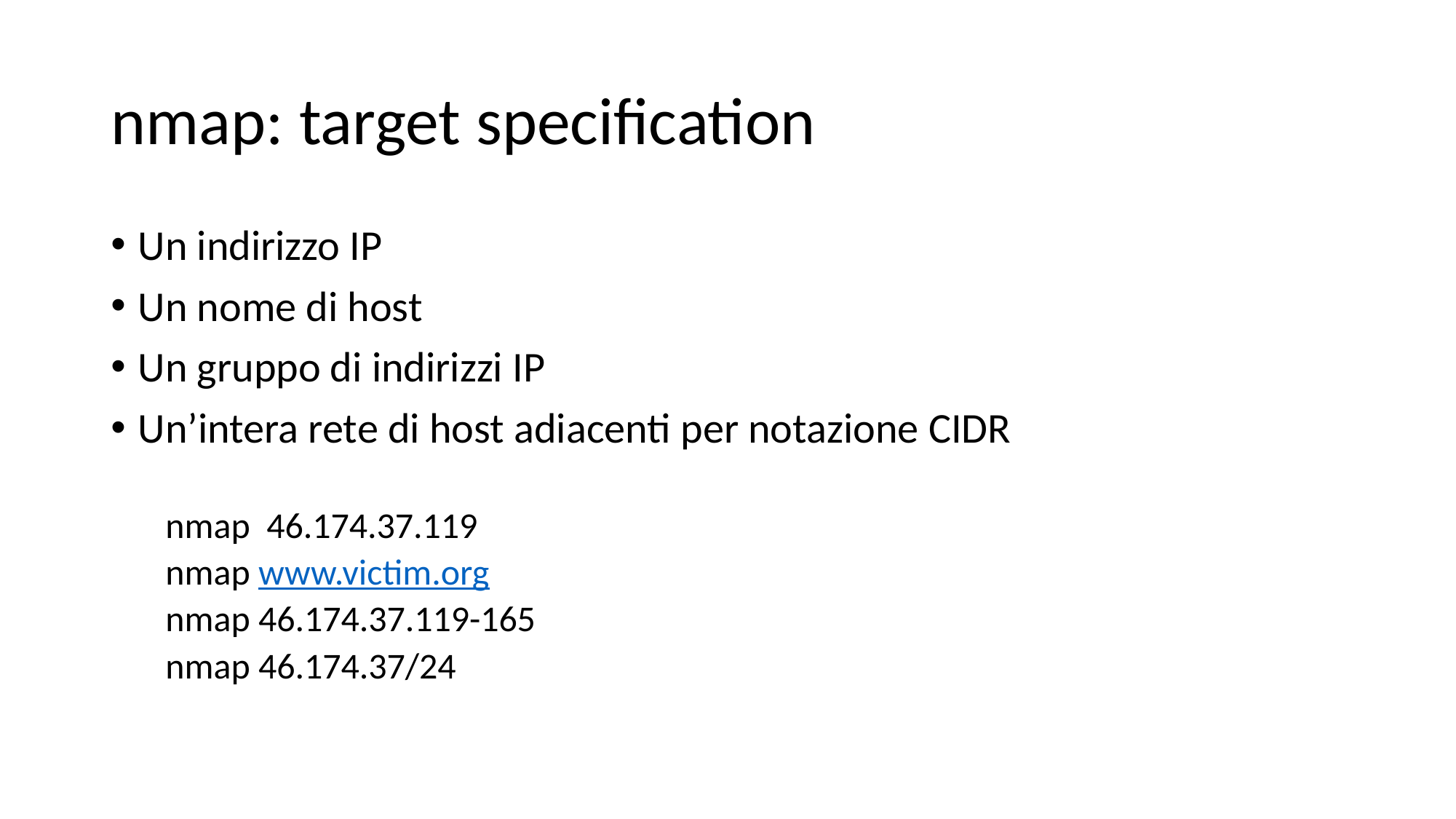

# nmap: target specification
Un indirizzo IP
Un nome di host
Un gruppo di indirizzi IP
Un’intera rete di host adiacenti per notazione CIDR

nmap  46.174.37.119
nmap www.victim.org
nmap 46.174.37.119-165
nmap 46.174.37/24